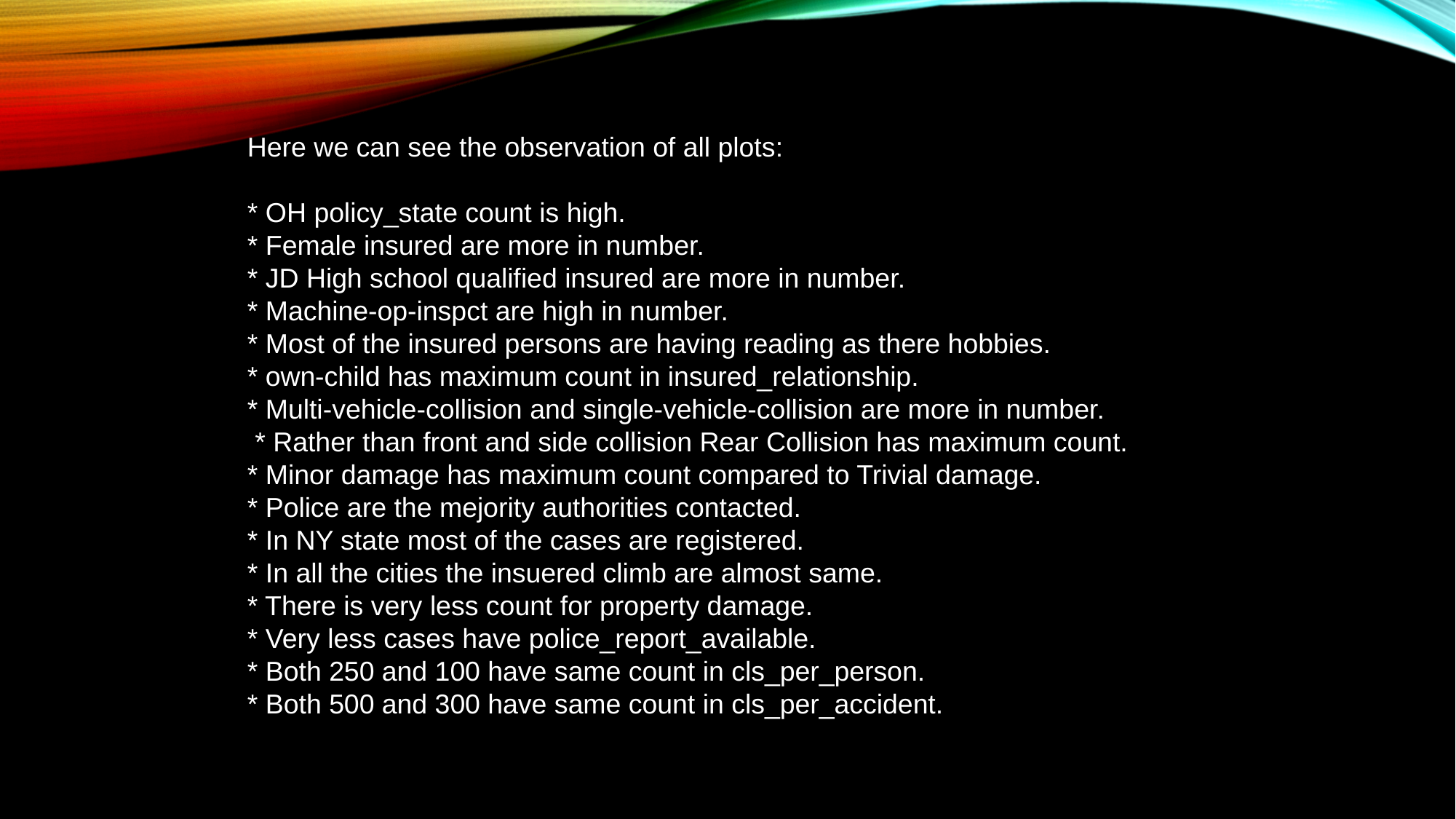

Here we can see the observation of all plots:

* OH policy_state count is high.
* Female insured are more in number.
* JD High school qualified insured are more in number.
* Machine-op-inspct are high in number.
* Most of the insured persons are having reading as there hobbies.
* own-child has maximum count in insured_relationship.
* Multi-vehicle-collision and single-vehicle-collision are more in number.
 * Rather than front and side collision Rear Collision has maximum count.
* Minor damage has maximum count compared to Trivial damage.
* Police are the mejority authorities contacted.
* In NY state most of the cases are registered.
* In all the cities the insuered climb are almost same.
* There is very less count for property damage.
* Very less cases have police_report_available.
* Both 250 and 100 have same count in cls_per_person.
* Both 500 and 300 have same count in cls_per_accident.